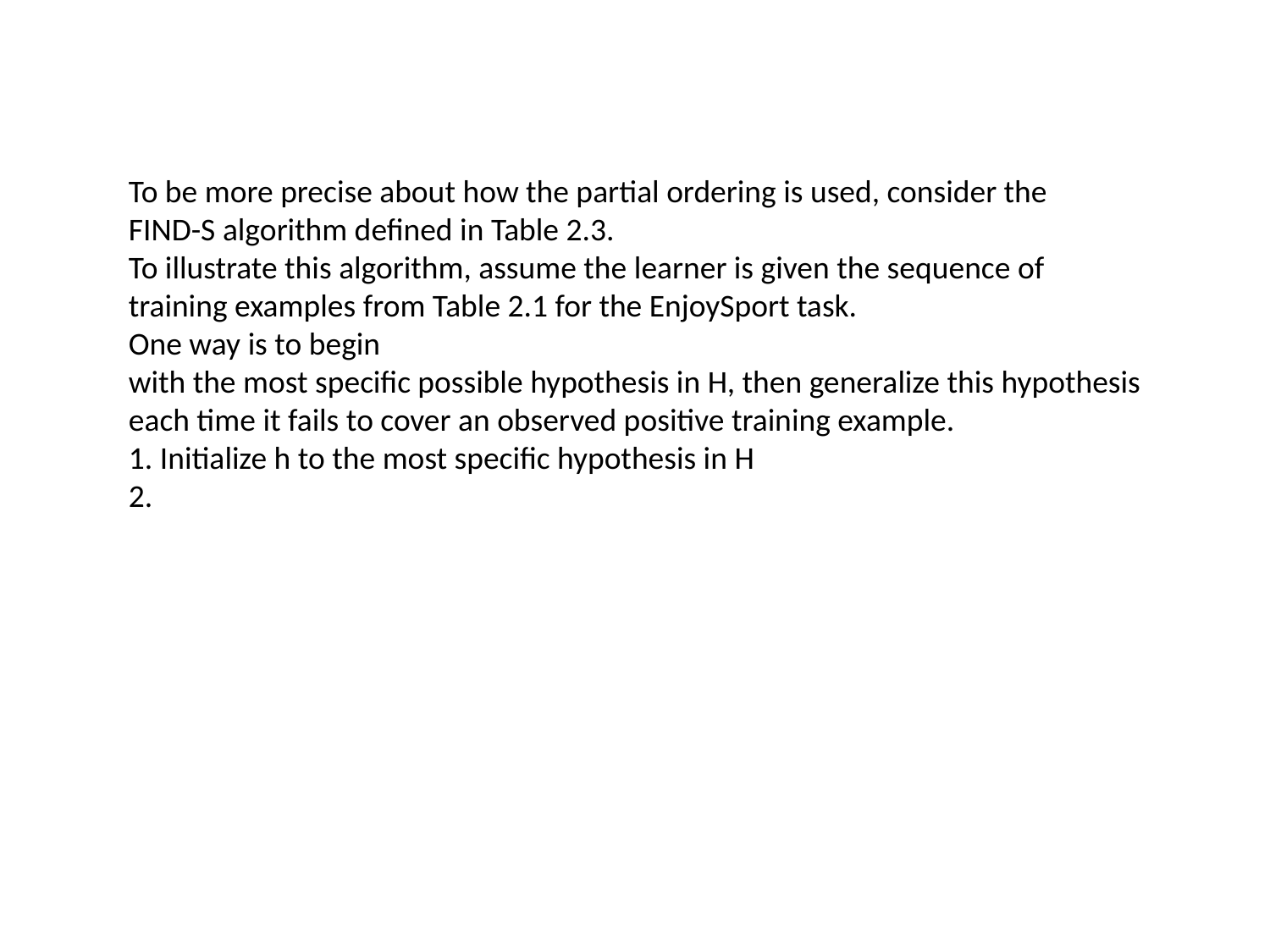

#

To be more precise about how the partial ordering is used, consider the
FIND-S algorithm defined in Table 2.3.
To illustrate this algorithm, assume the learner is given the sequence of
training examples from Table 2.1 for the EnjoySport task.
One way is to begin
with the most specific possible hypothesis in H, then generalize this hypothesis
each time it fails to cover an observed positive training example.
1. Initialize h to the most specific hypothesis in H
2.